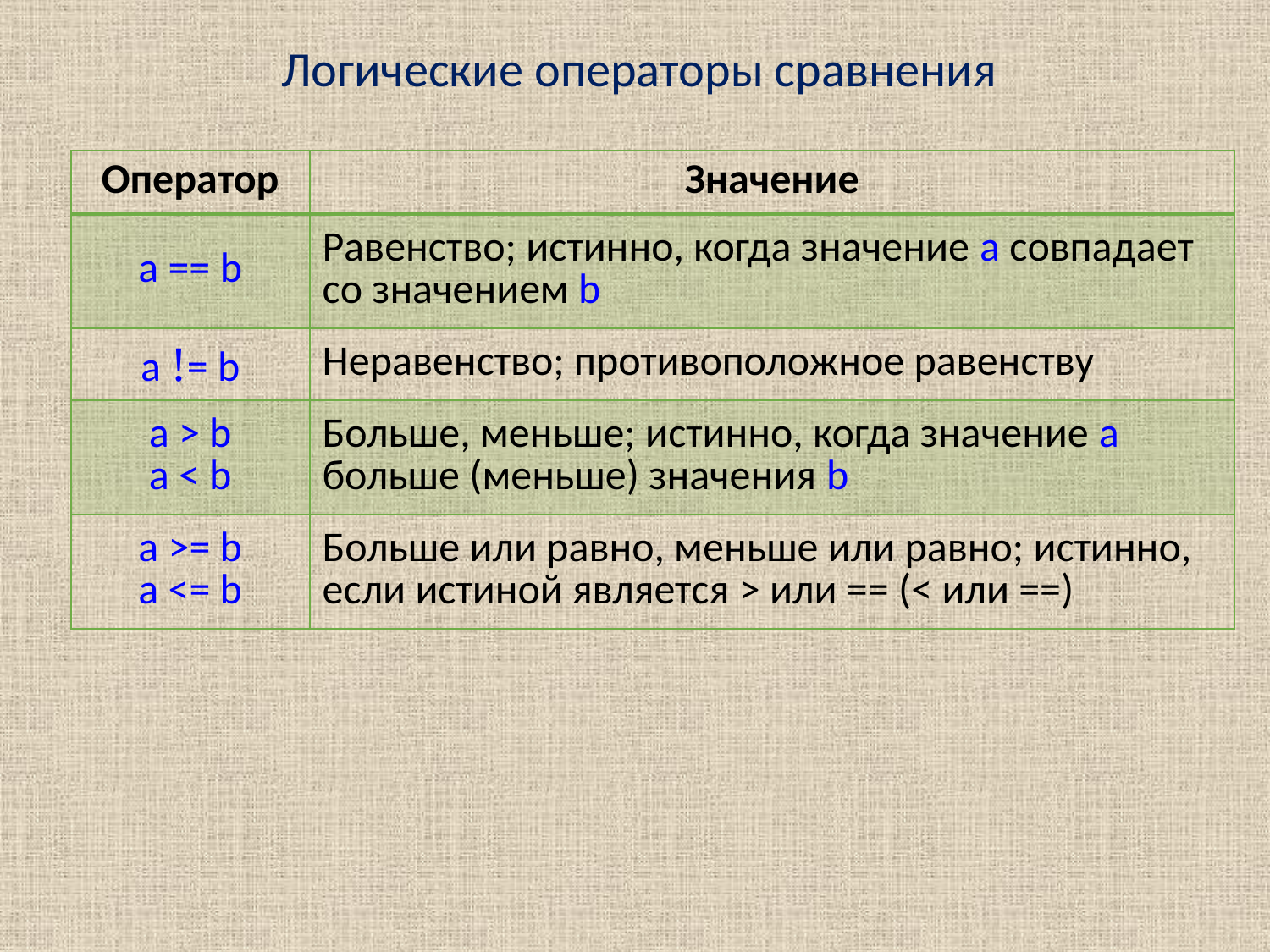

Логические операторы сравнения
| Оператор | Значение |
| --- | --- |
| a == b | Равенство; истинно, когда значение a совпадает со значением b |
| a != b | Неравенство; противоположное равенству |
| a > b a < b | Больше, меньше; истинно, когда значение a больше (меньше) значения b |
| a >= b a <= b | Больше или равно, меньше или равно; истинно, если истиной является > или == (< или ==) |